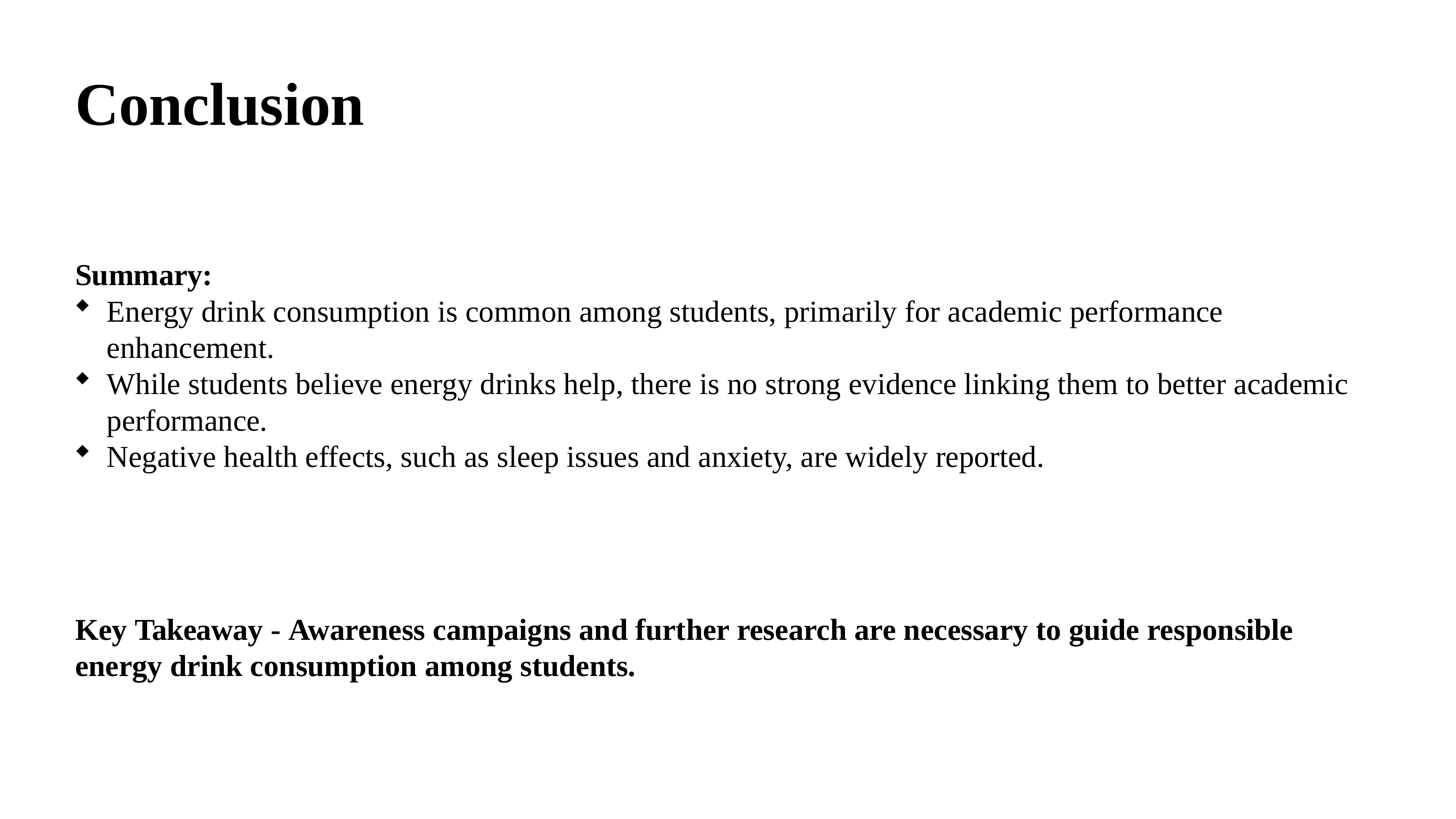

# Conclusion
Summary:
Energy drink consumption is common among students, primarily for academic performance enhancement.
While students believe energy drinks help, there is no strong evidence linking them to better academic performance.
Negative health effects, such as sleep issues and anxiety, are widely reported.
Key Takeaway - Awareness campaigns and further research are necessary to guide responsible energy drink consumption among students.